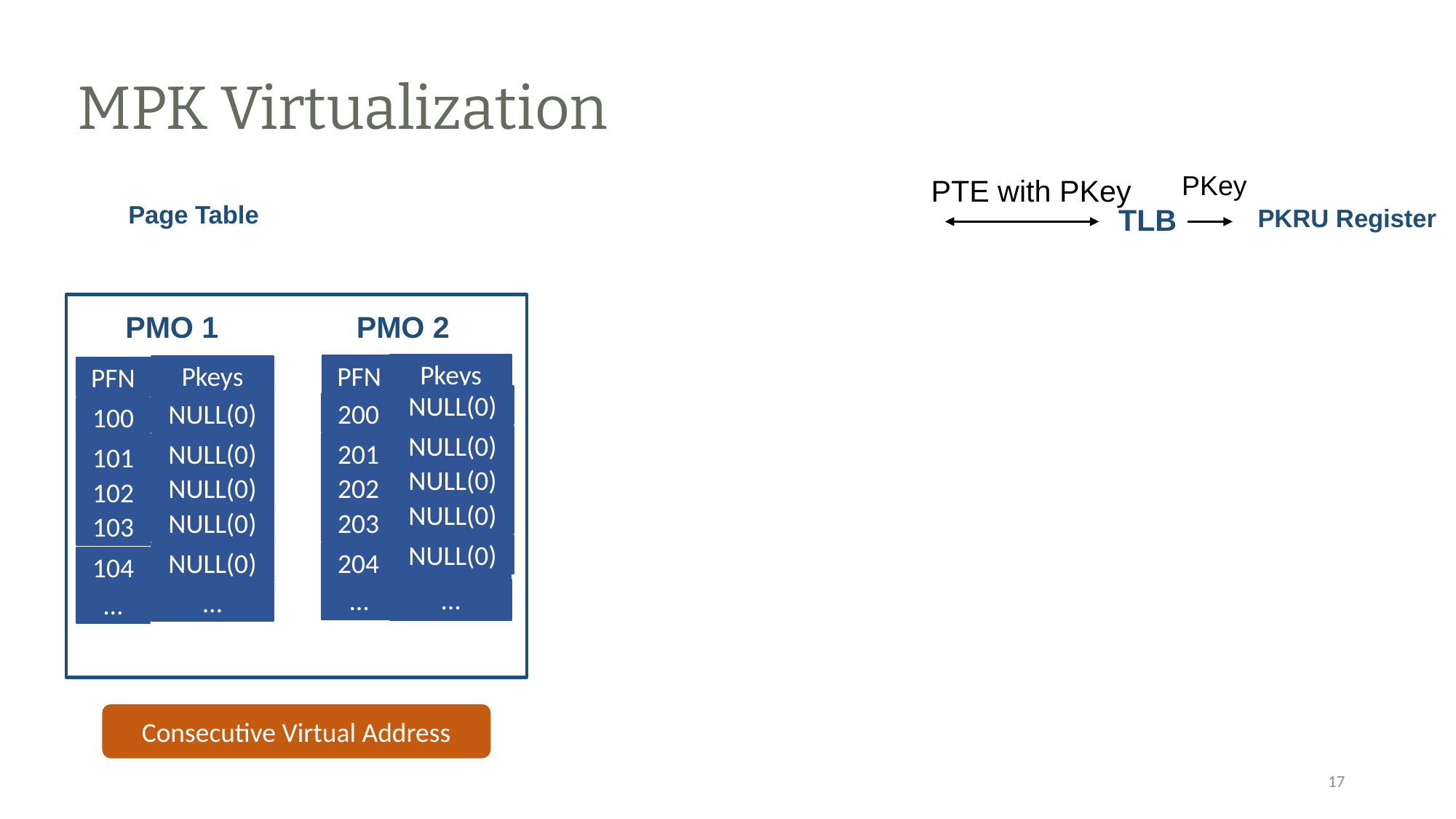

# MPK Virtualization
PKey
PTE with PKey
Page Table
TLB
PKRU Register

PMO 1
PMO 2
Pkeys
PFN
Pkeys
PFN
NULL(0)
1
NULL(0)
200
1
100
NULL(0)
1
NULL(0)
201
1
101
NULL(0)
1
NULL(0)
202
1
102
NULL(0)
1
NULL(0)
203
1
103
NULL(0)
1
NULL(0)
204
1
104
…
…
…
…
…
…
Consecutive Virtual Address
17